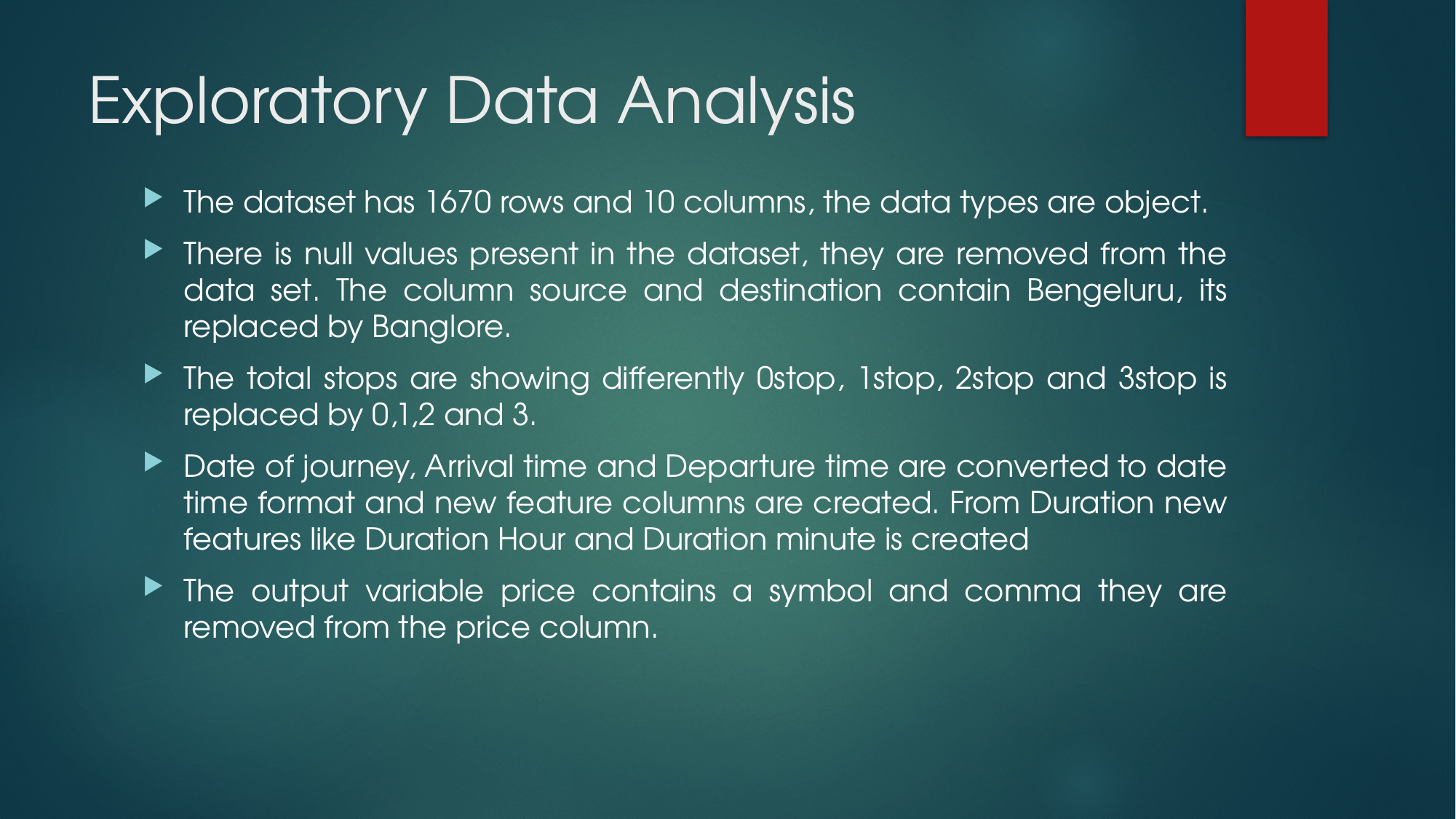

# Exploratory Data Analysis
The dataset has 1670 rows and 10 columns, the data types are object.
There is null values present in the dataset, they are removed from the data set. The column source and destination contain Bengeluru, its replaced by Banglore.
The total stops are showing differently 0stop, 1stop, 2stop and 3stop is replaced by 0,1,2 and 3.
Date of journey, Arrival time and Departure time are converted to date time format and new feature columns are created. From Duration new features like Duration Hour and Duration minute is created
The output variable price contains a symbol and comma they are removed from the price column.